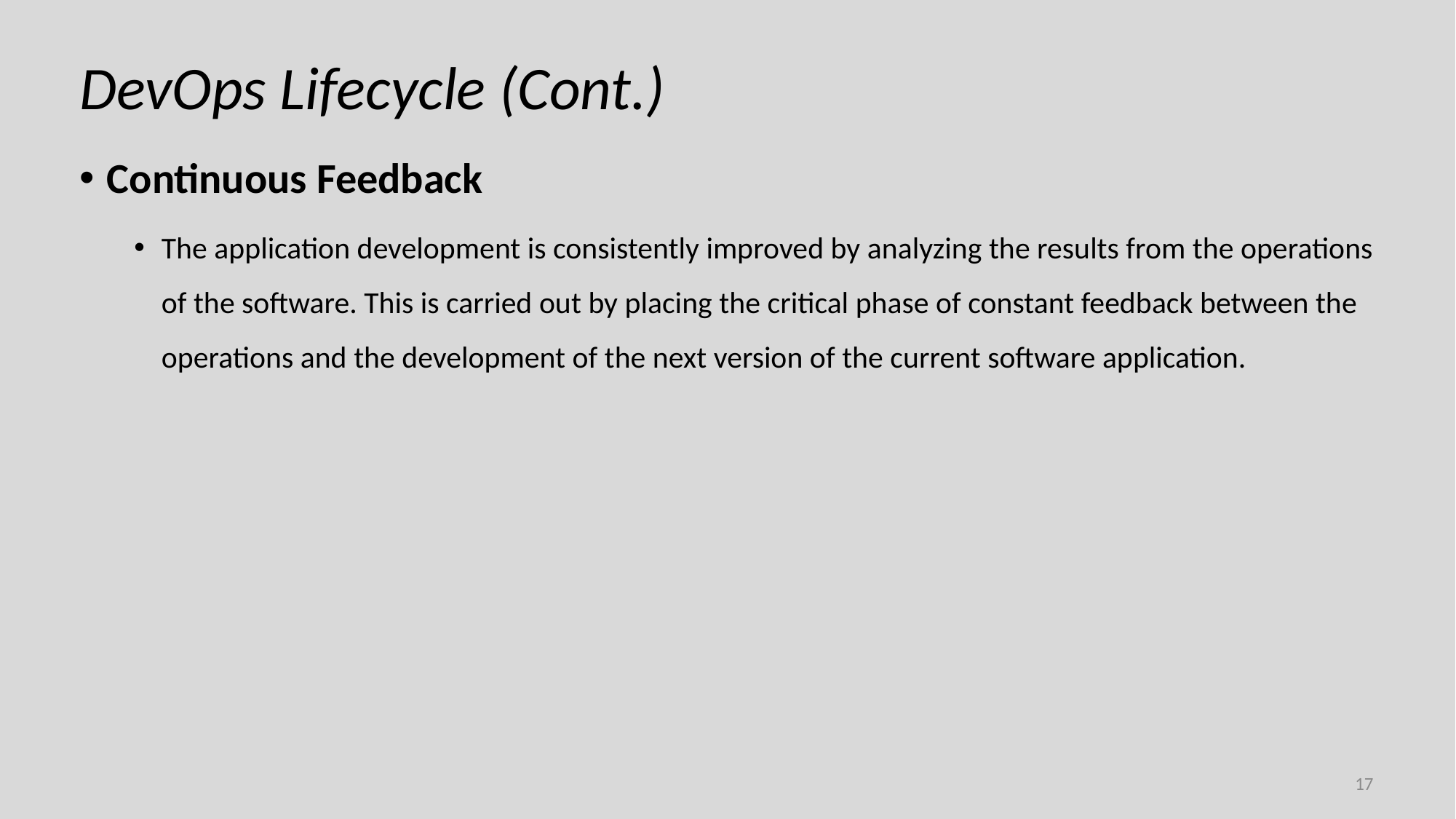

# DevOps Lifecycle (Cont.)
Continuous Feedback
The application development is consistently improved by analyzing the results from the operations of the software. This is carried out by placing the critical phase of constant feedback between the operations and the development of the next version of the current software application.

17